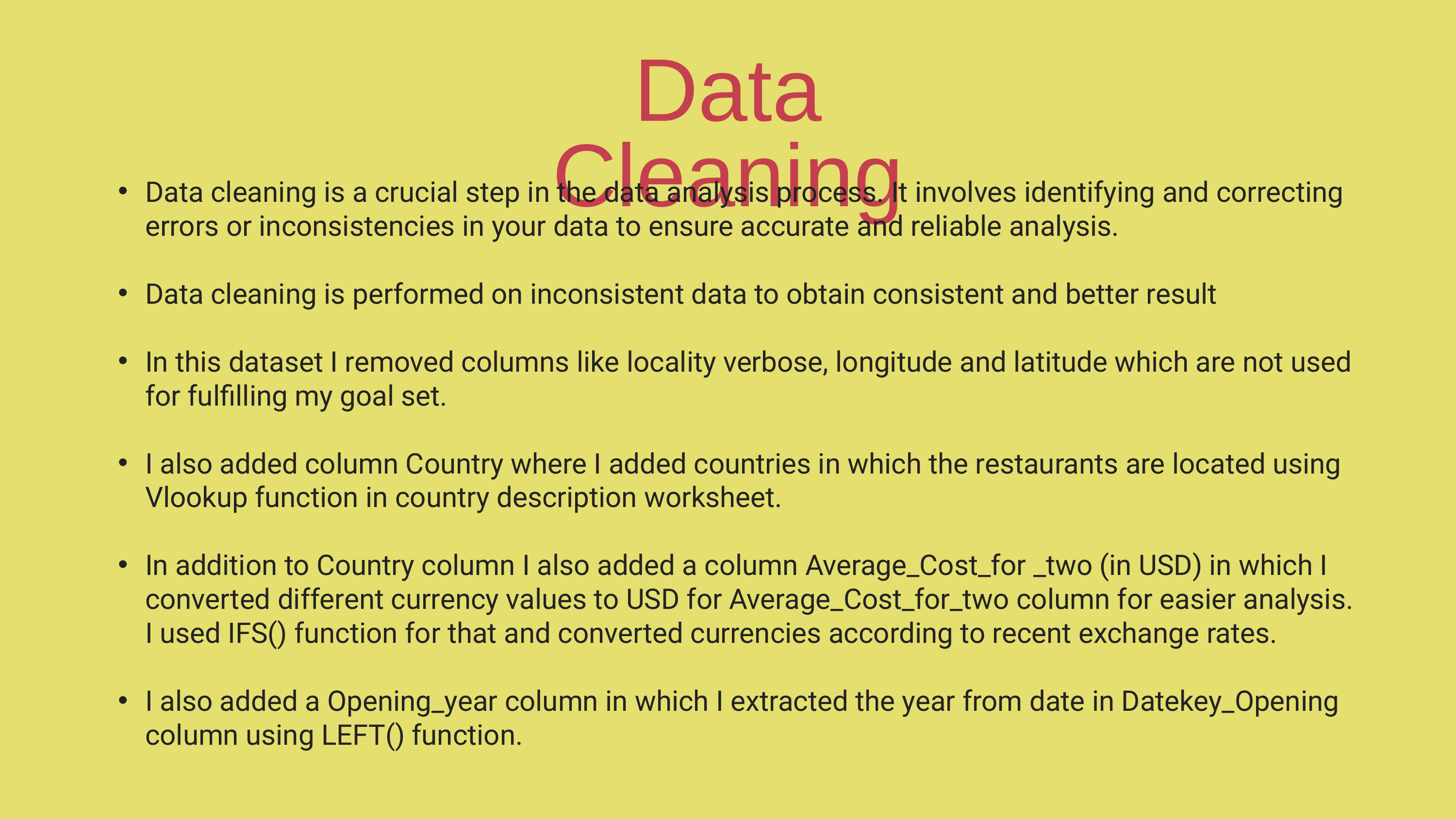

Data Cleaning
Data cleaning is a crucial step in the data analysis process. It involves identifying and correcting errors or inconsistencies in your data to ensure accurate and reliable analysis.

Data cleaning is performed on inconsistent data to obtain consistent and better result

In this dataset I removed columns like locality verbose, longitude and latitude which are not used for fulfilling my goal set.

I also added column Country where I added countries in which the restaurants are located using Vlookup function in country description worksheet.

In addition to Country column I also added a column Average_Cost_for _two (in USD) in which I converted different currency values to USD for Average_Cost_for_two column for easier analysis. I used IFS() function for that and converted currencies according to recent exchange rates.

I also added a Opening_year column in which I extracted the year from date in Datekey_Opening column using LEFT() function.